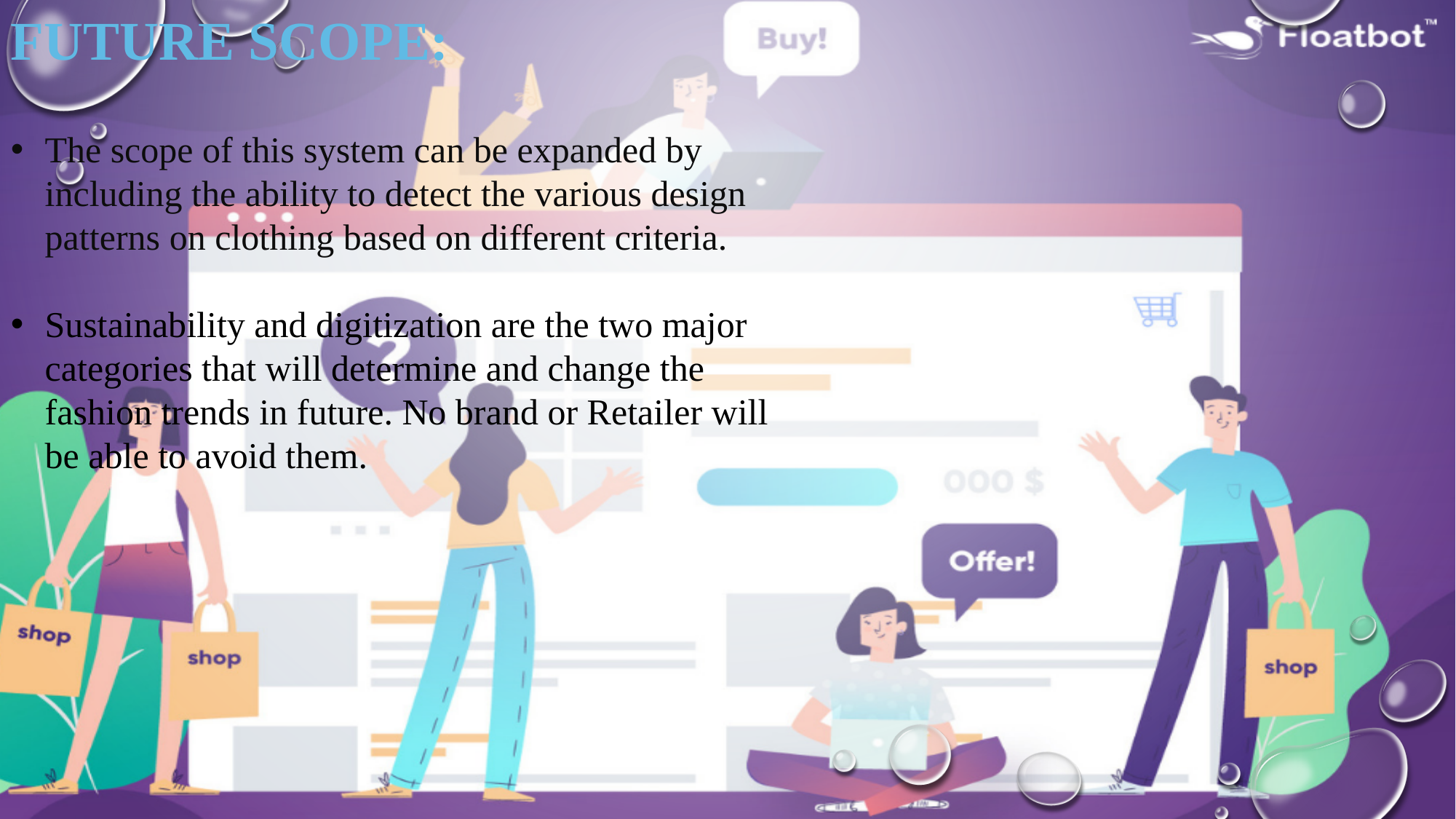

FUTURE SCOPE:
The scope of this system can be expanded by including the ability to detect the various design  patterns on clothing based on different criteria.

Sustainability and digitization are the two major categories that will determine and change the fashion trends in future. No brand or Retailer will be able to avoid them.